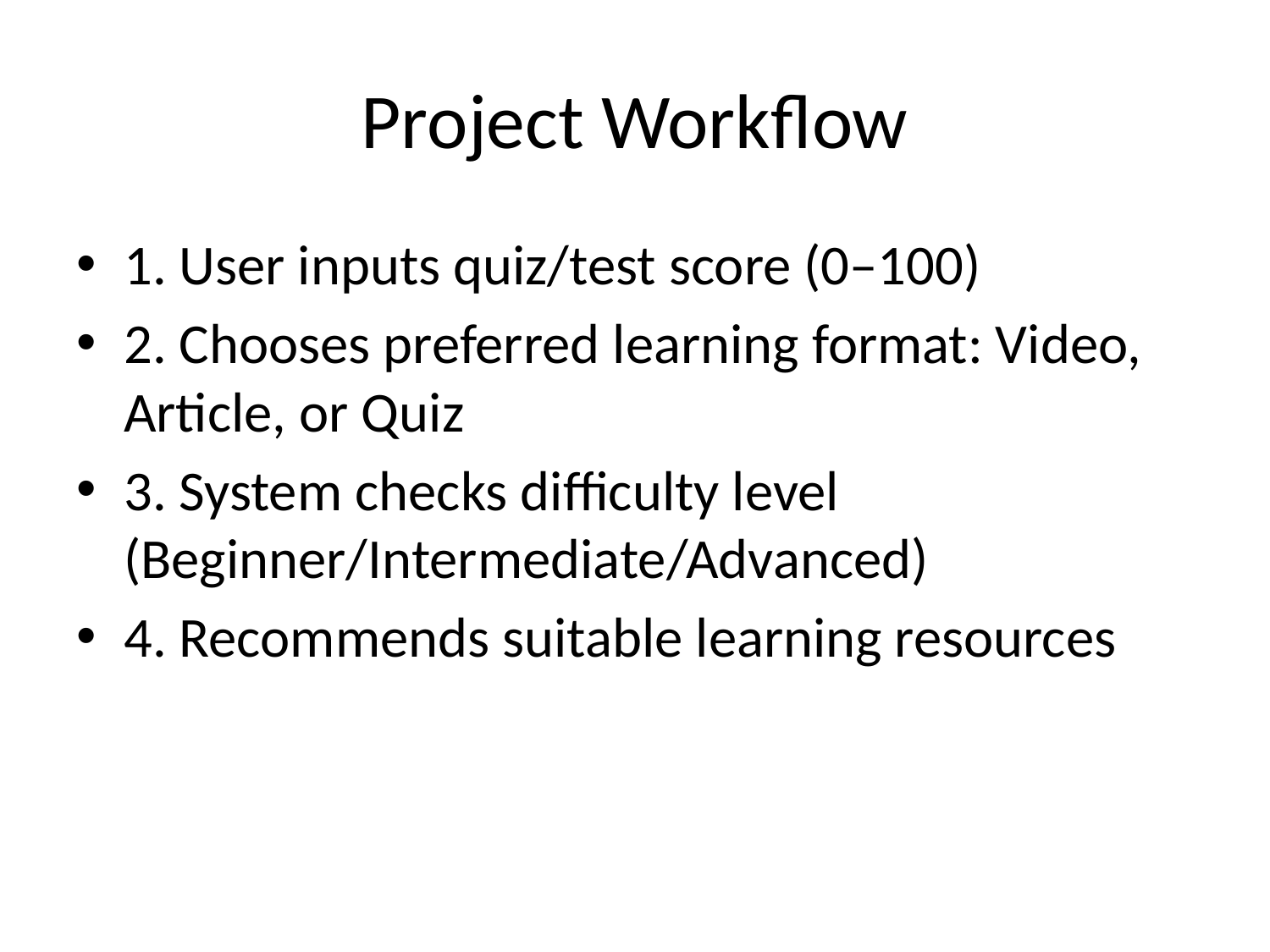

# Project Workflow
1. User inputs quiz/test score (0–100)
2. Chooses preferred learning format: Video, Article, or Quiz
3. System checks difficulty level (Beginner/Intermediate/Advanced)
4. Recommends suitable learning resources